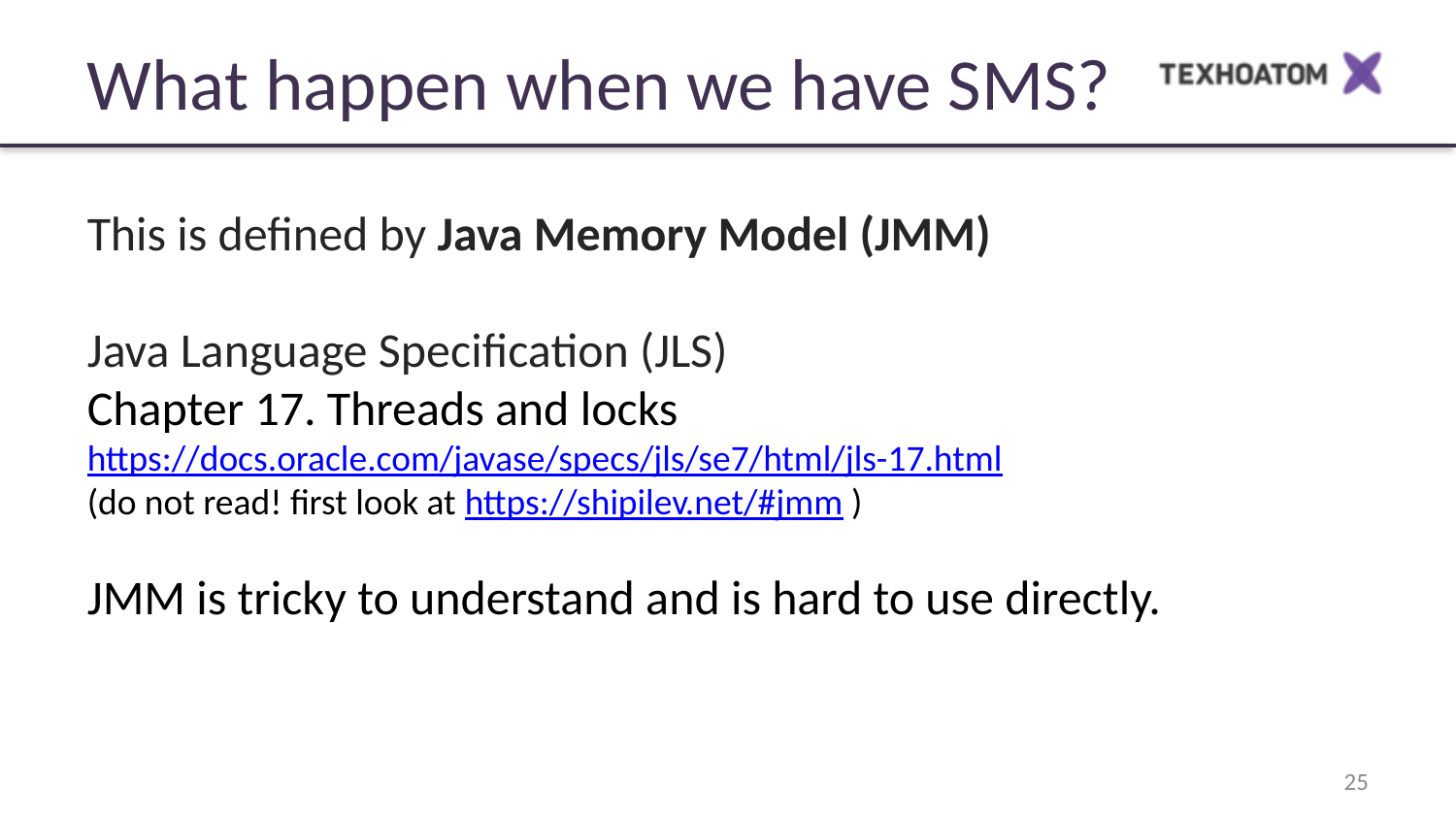

What happen when we have SMS?
This is defined by Java Memory Model (JMM)

Java Language Specification (JLS)
Chapter 17. Threads and locks
https://docs.oracle.com/javase/specs/jls/se7/html/jls-17.html
(do not read! first look at https://shipilev.net/#jmm )

JMM is tricky to understand and is hard to use directly.

25